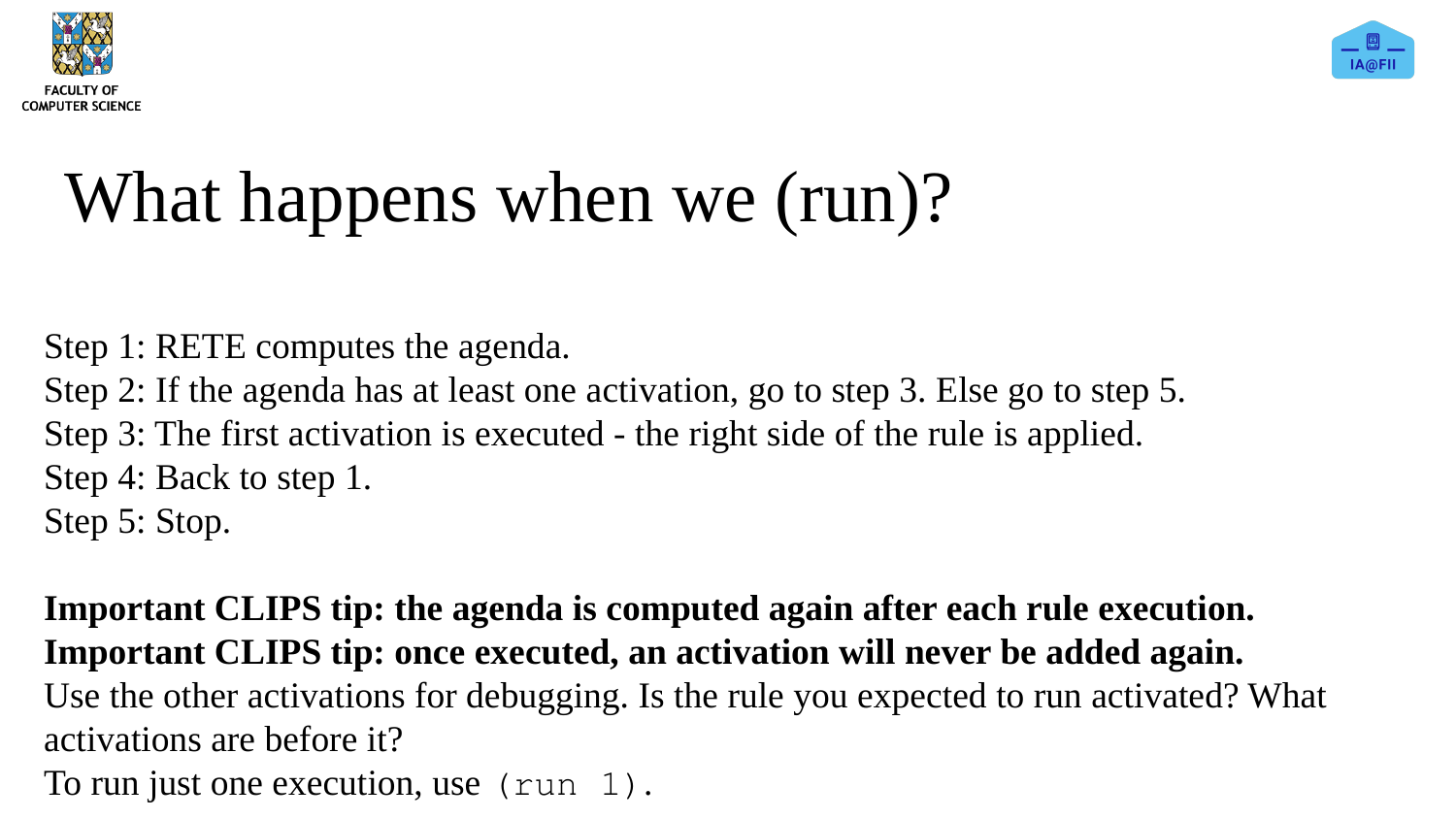

# What happens when we (run)?

Step 1: RETE computes the agenda.
Step 2: If the agenda has at least one activation, go to step 3. Else go to step 5.
Step 3: The first activation is executed - the right side of the rule is applied.
Step 4: Back to step 1.
Step 5: Stop.

Important CLIPS tip: the agenda is computed again after each rule execution.
Important CLIPS tip: once executed, an activation will never be added again.
Use the other activations for debugging. Is the rule you expected to run activated? What activations are before it?
To run just one execution, use (run 1).